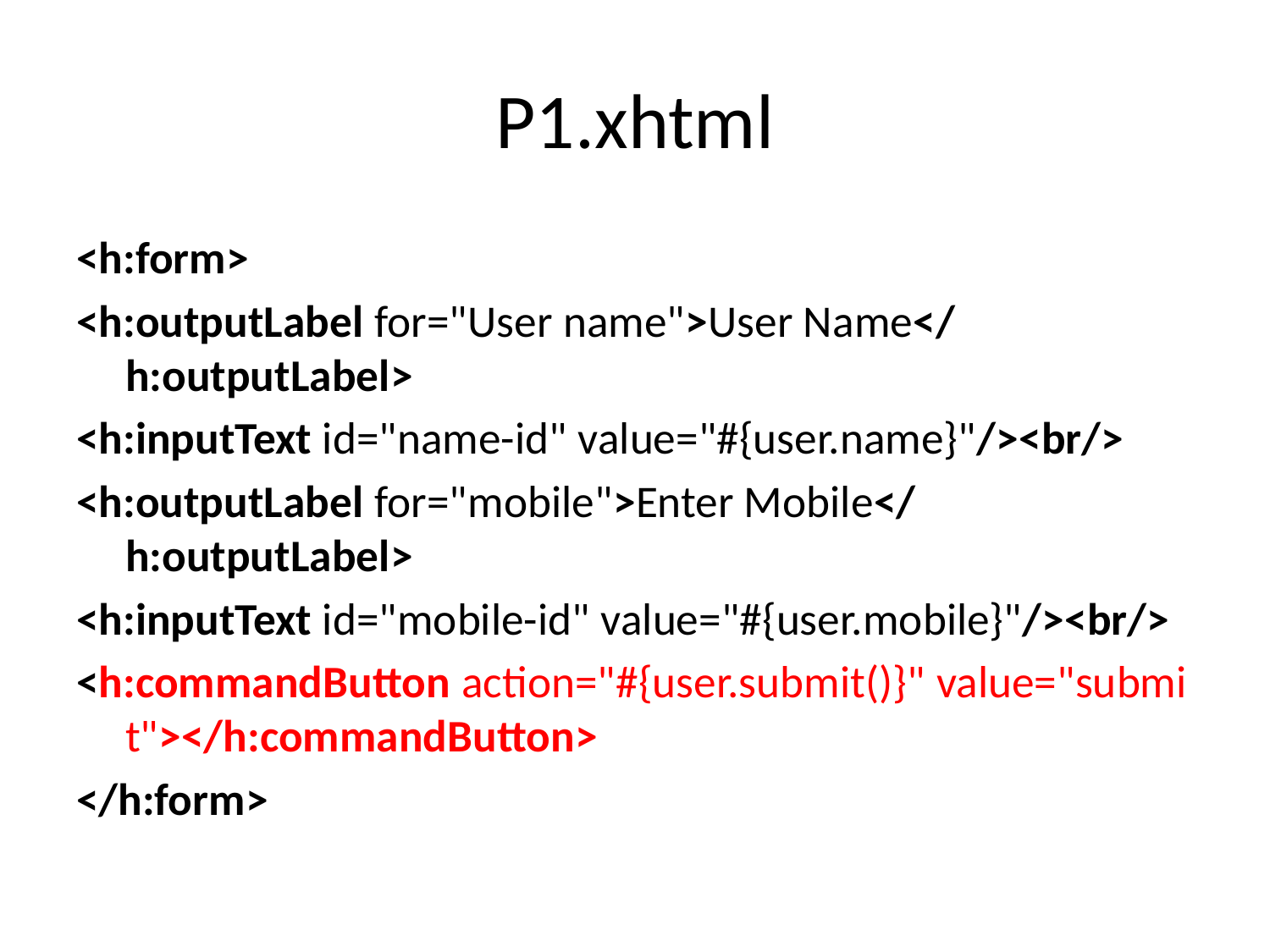

# P1.xhtml
<h:form>
<h:outputLabel for="User name">User Name</h:outputLabel>
<h:inputText id="name-id" value="#{user.name}"/><br/>
<h:outputLabel for="mobile">Enter Mobile</h:outputLabel>
<h:inputText id="mobile-id" value="#{user.mobile}"/><br/>
<h:commandButton action="#{user.submit()}" value="submit"></h:commandButton>
</h:form>